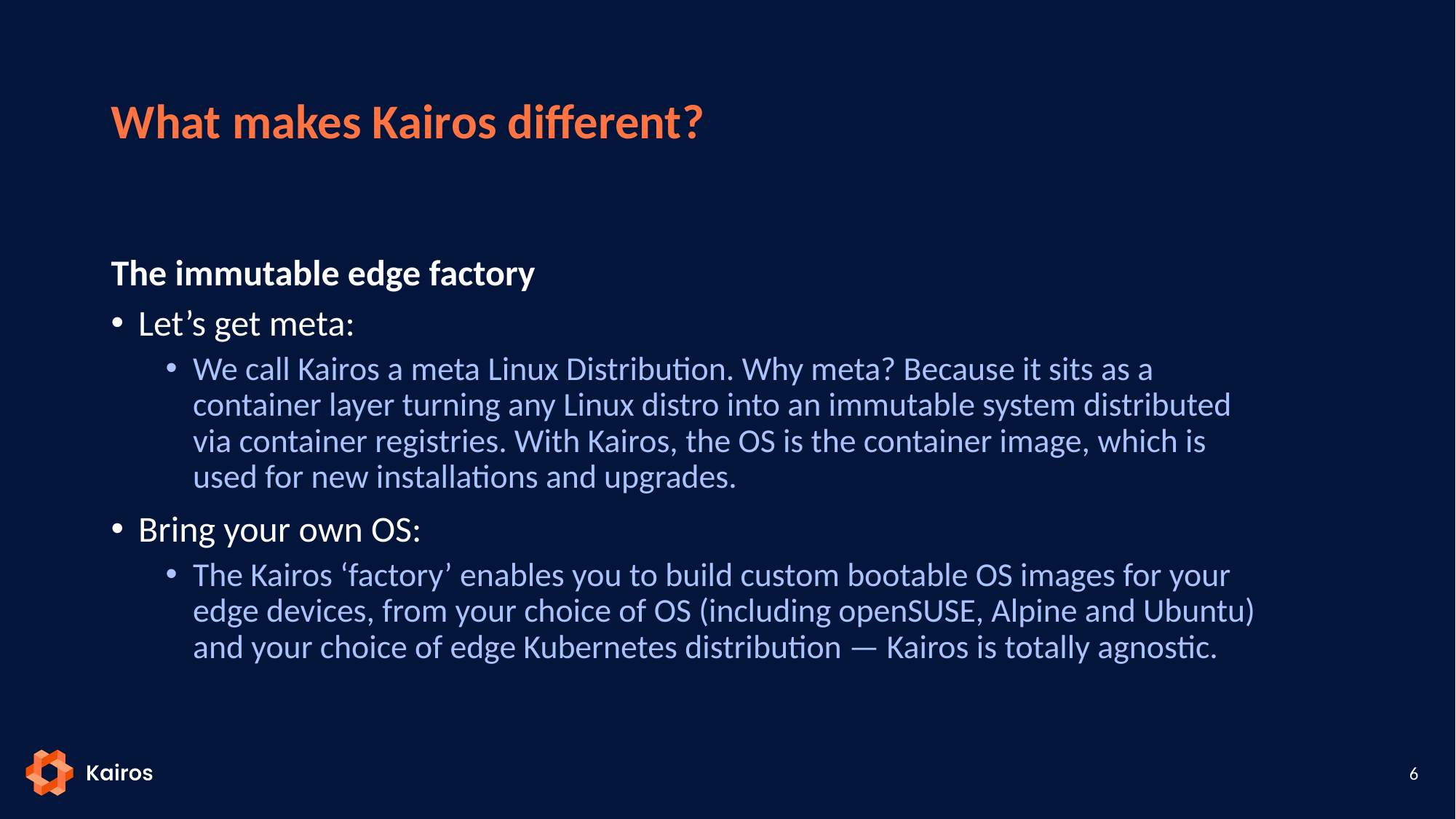

# What makes Kairos different?
The immutable edge factory
Let’s get meta:
We call Kairos a meta Linux Distribution. Why meta? Because it sits as a container layer turning any Linux distro into an immutable system distributed via container registries. With Kairos, the OS is the container image, which is used for new installations and upgrades.
Bring your own OS:
The Kairos ‘factory’ enables you to build custom bootable OS images for your edge devices, from your choice of OS (including openSUSE, Alpine and Ubuntu) and your choice of edge Kubernetes distribution — Kairos is totally agnostic.
6